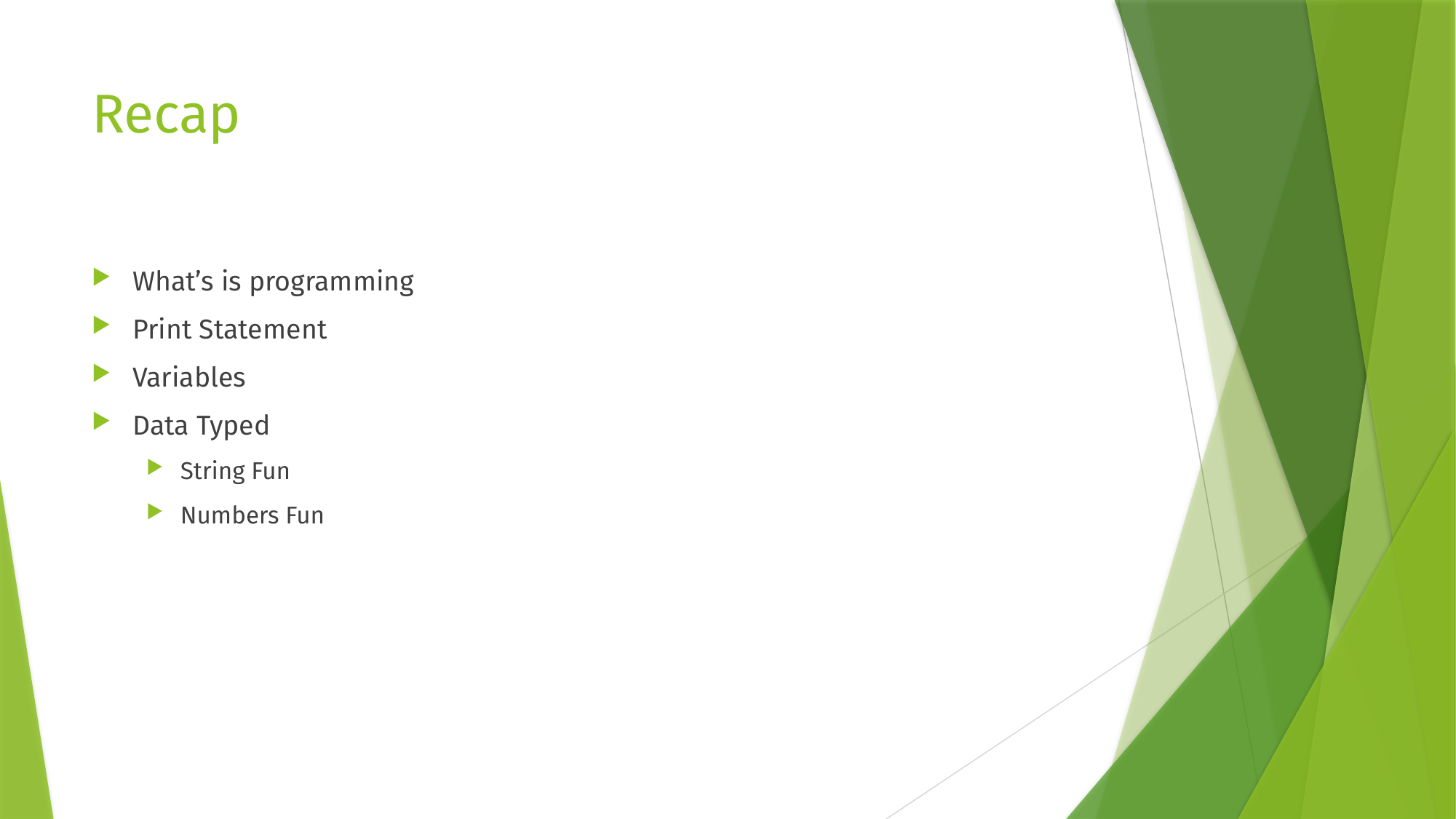

# Recap
What’s is programming
Print Statement
Variables
Data Typed
String Fun
Numbers Fun